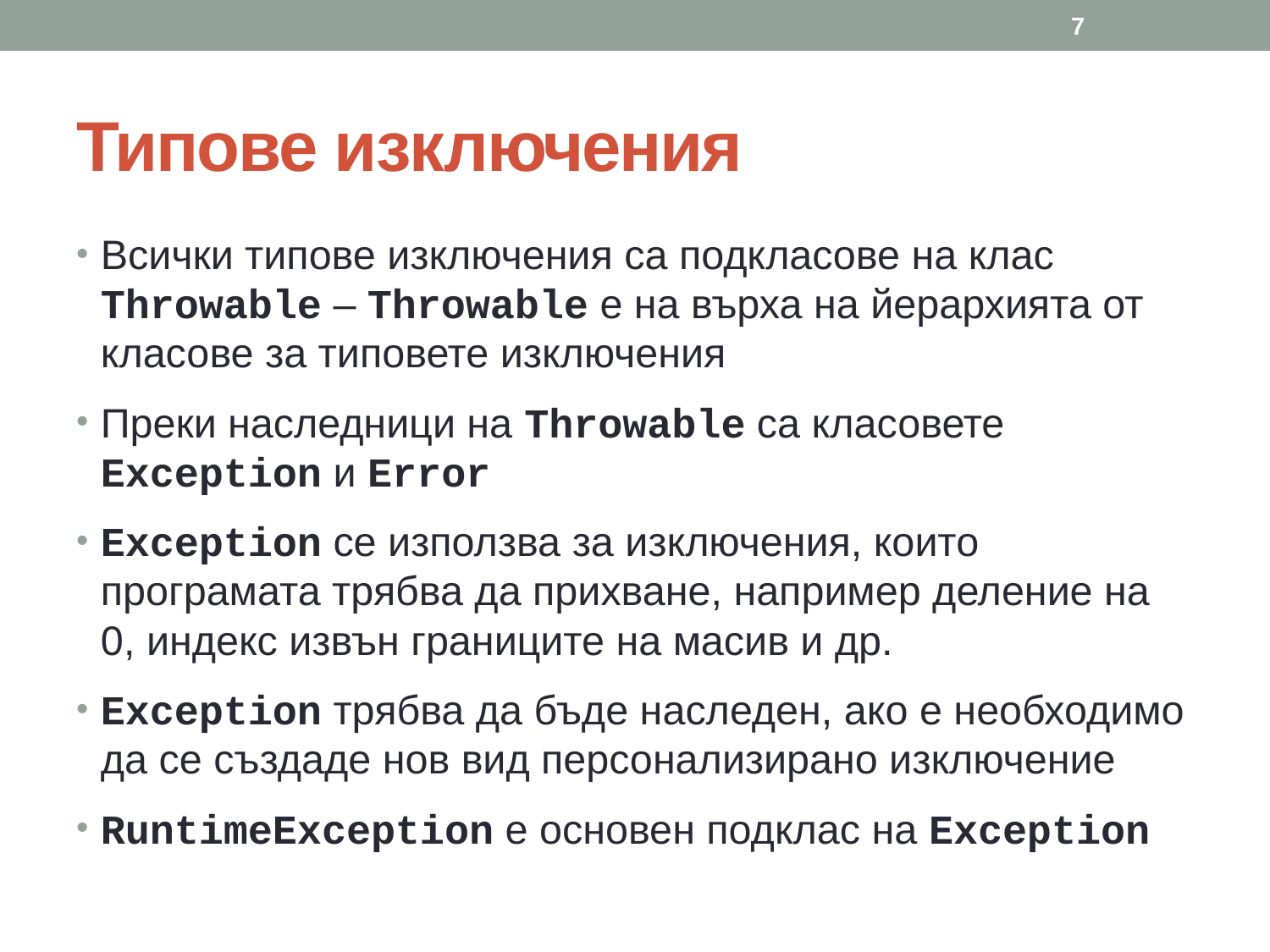

7
# Типове изключения
Всички типове изключения са подкласове на клас Throwable – Throwable е на върха на йерархията от класове за типовете изключения
Преки наследници на Throwable са класовете Exception и Error
Exception се използва за изключения, които програмата трябва да прихване, например деление на 0, индекс извън границите на масив и др.
Exception трябва да бъде наследен, ако е необходимо да се създаде нов вид персонализирано изключение
RuntimeException е основен подклас на Exception